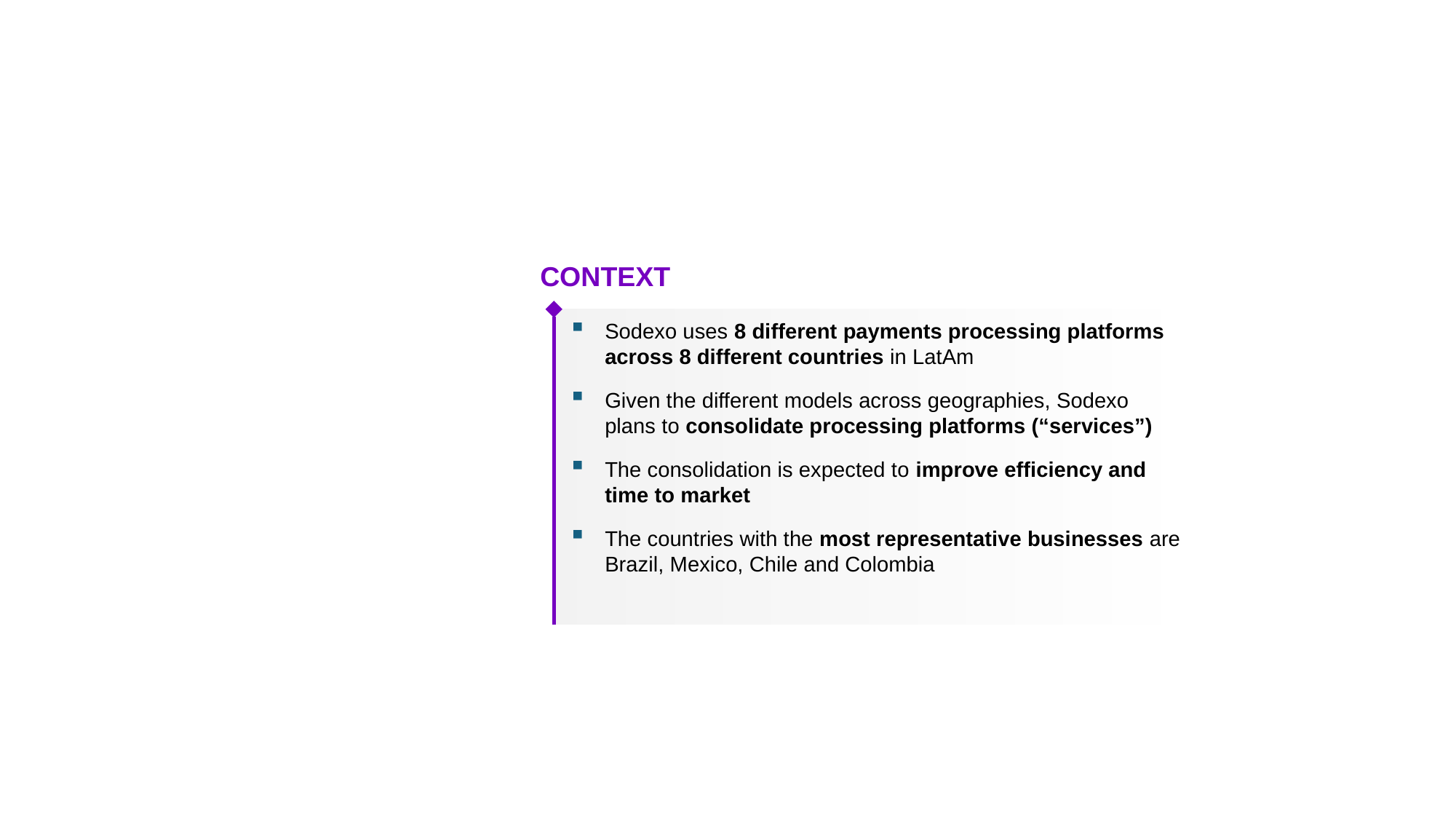

CONTEXT
Sodexo uses 8 different payments processing platforms across 8 different countries in LatAm
Given the different models across geographies, Sodexo plans to consolidate processing platforms (“services”)
The consolidation is expected to improve efficiency and time to market
The countries with the most representative businesses are Brazil, Mexico, Chile and Colombia